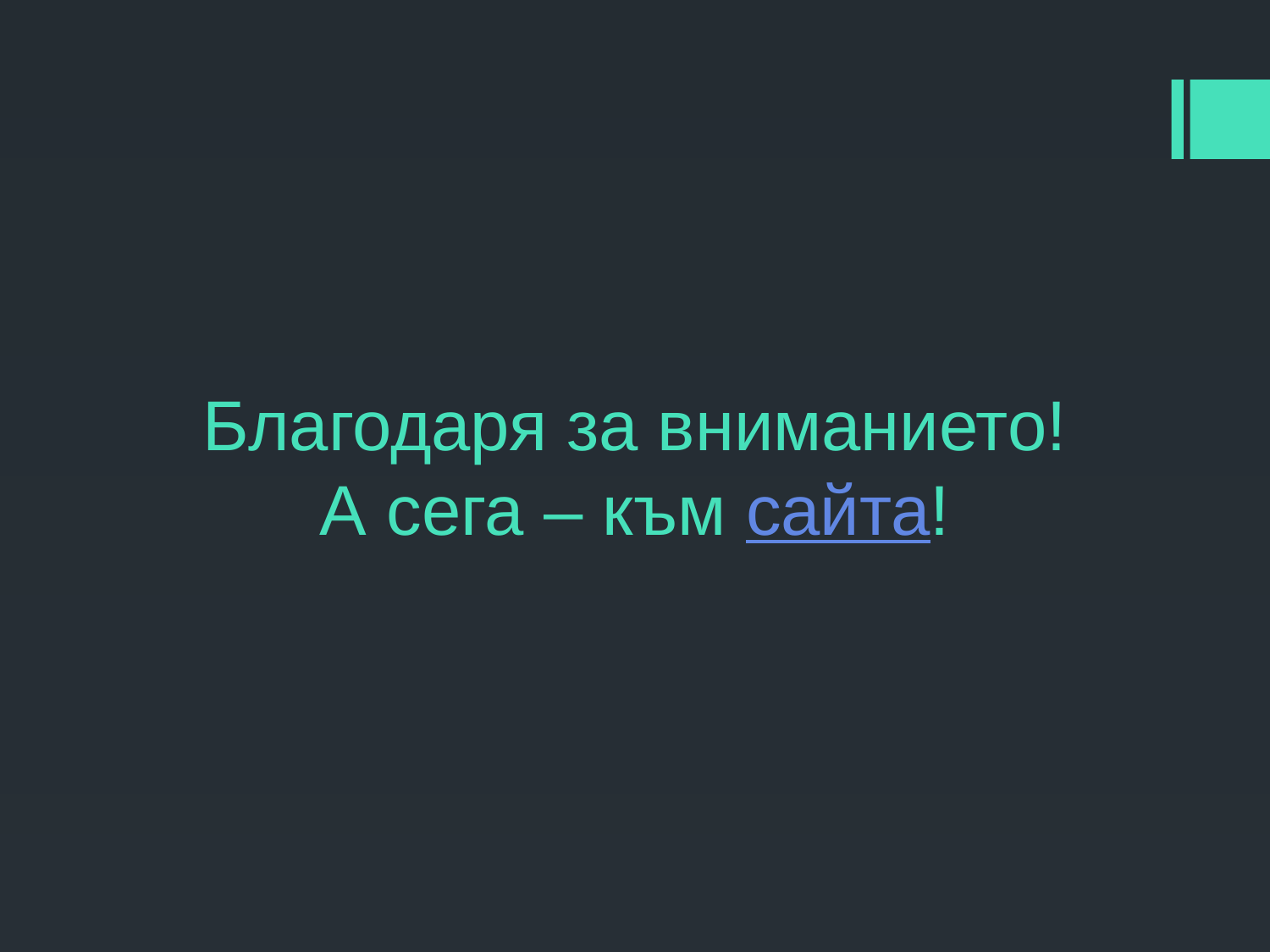

# Благодаря за вниманието! А сега – към сайта!